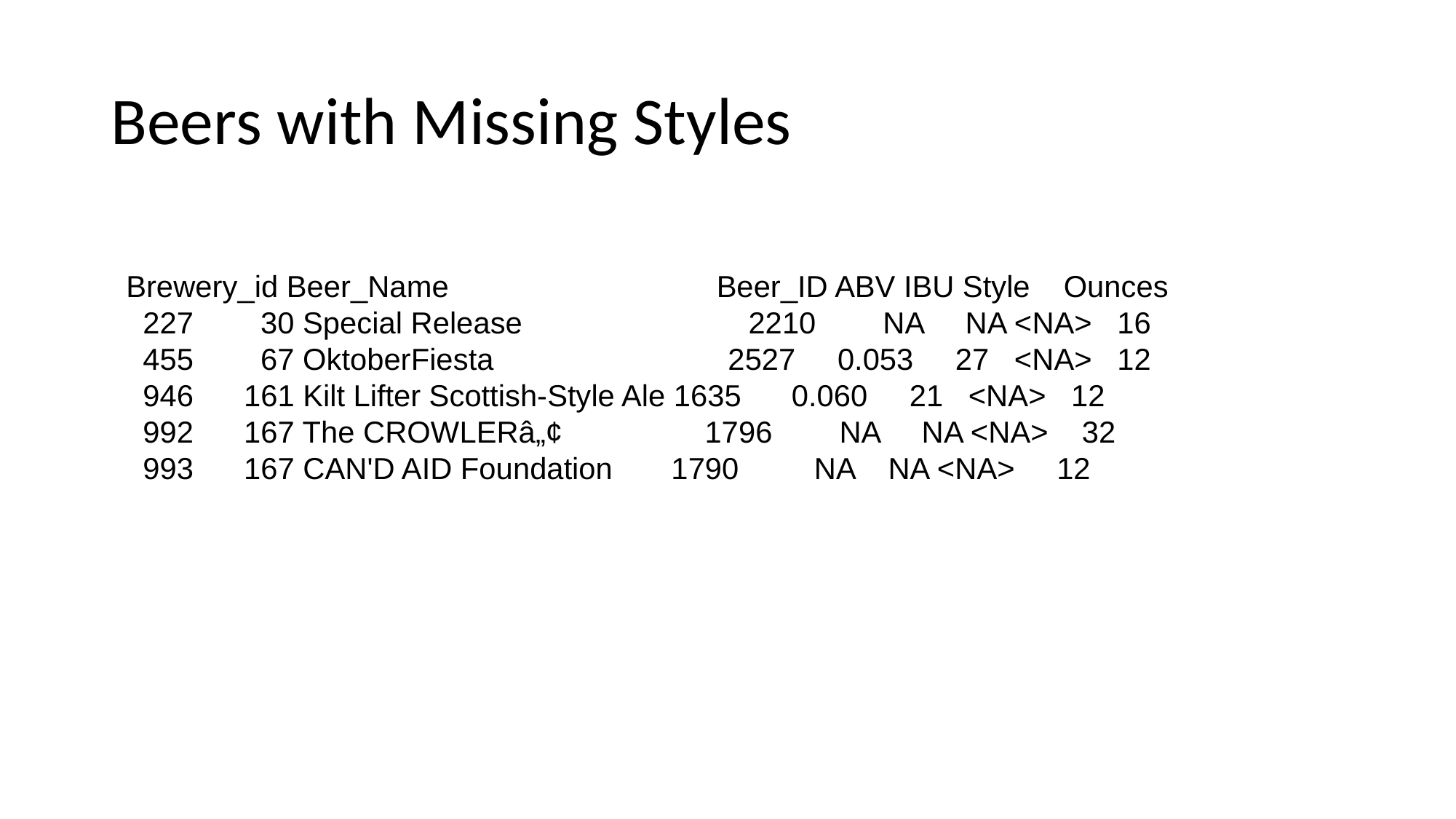

# Beers with Missing Styles
Brewery_id Beer_Name                                Beer_ID ABV IBU Style    Ounces
  227        30 Special Release                           2210        NA     NA <NA>   16
  455        67 OktoberFiesta                            2527     0.053     27   <NA>   12
  946      161 Kilt Lifter Scottish-Style Ale 1635      0.060     21   <NA>   12
  992      167 The CROWLERâ„¢                 1796        NA     NA <NA>    32
  993      167 CAN'D AID Foundation       1790         NA    NA <NA>     12